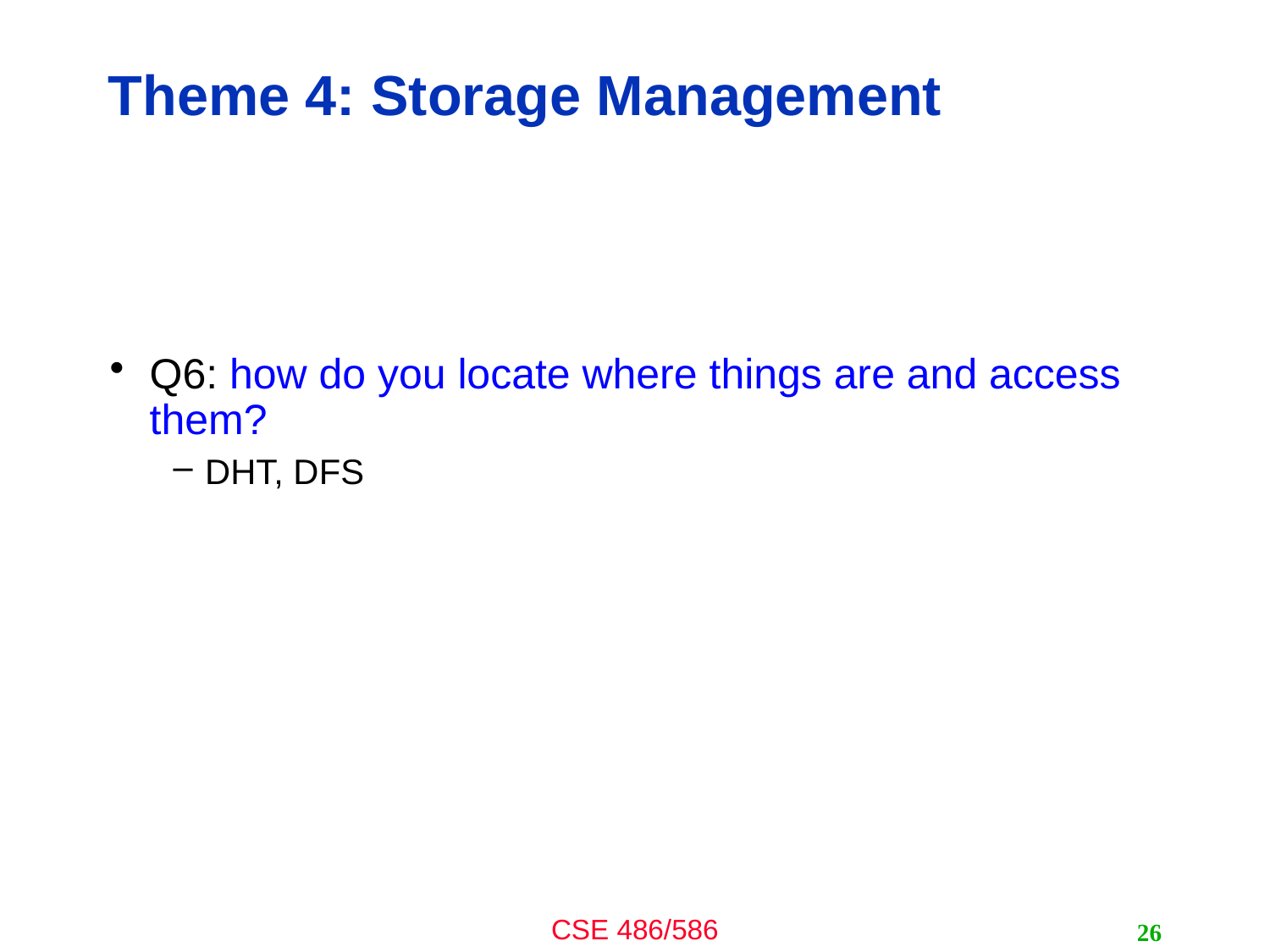

# Theme 4: Storage Management

Q6: how do you locate where things are and access them?
DHT, DFS
26